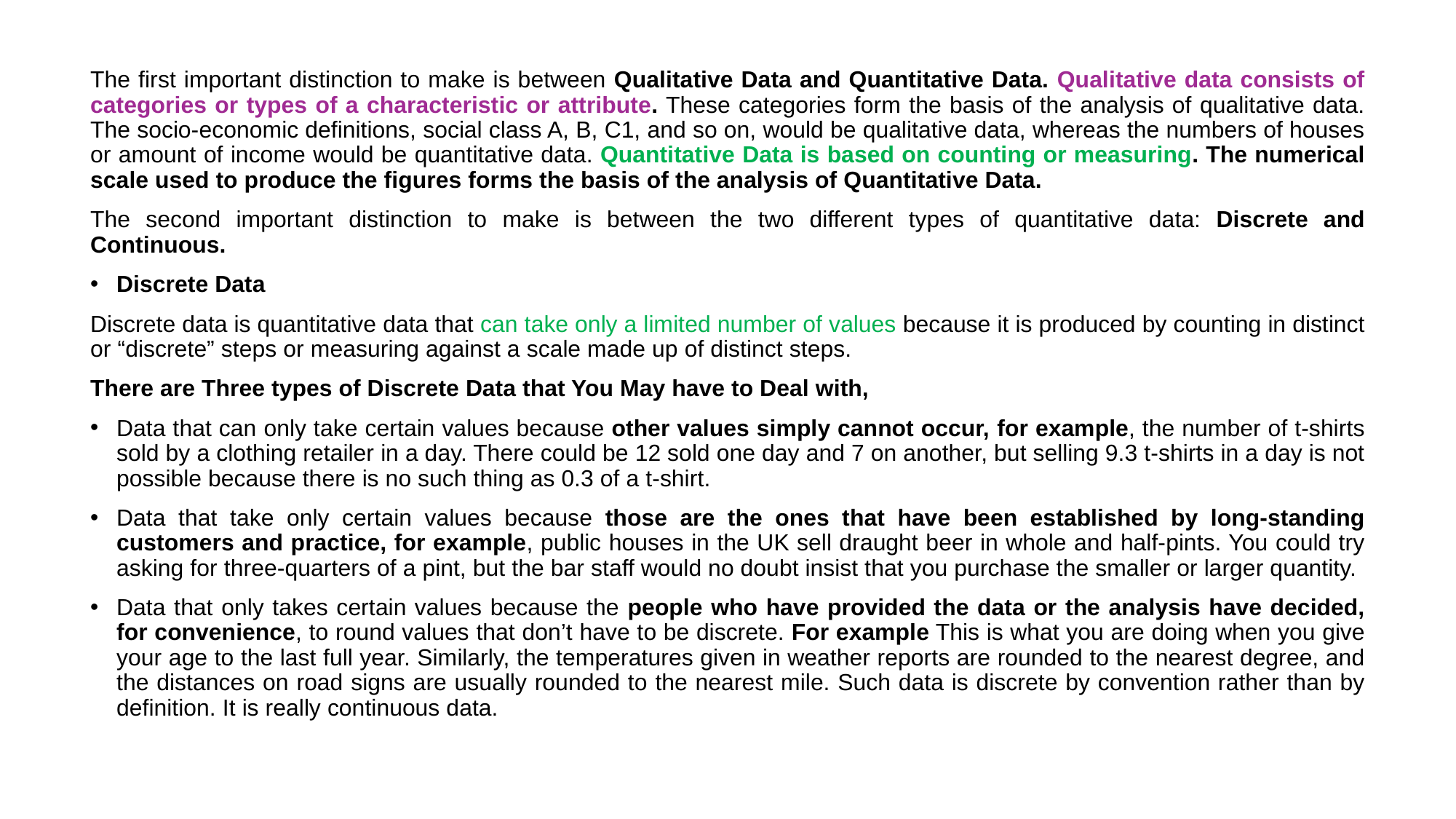

The first important distinction to make is between Qualitative Data and Quantitative Data. Qualitative data consists of categories or types of a characteristic or attribute. These categories form the basis of the analysis of qualitative data. The socio-economic definitions, social class A, B, C1, and so on, would be qualitative data, whereas the numbers of houses or amount of income would be quantitative data. Quantitative Data is based on counting or measuring. The numerical scale used to produce the figures forms the basis of the analysis of Quantitative Data.
The second important distinction to make is between the two different types of quantitative data: Discrete and Continuous.
Discrete Data
Discrete data is quantitative data that can take only a limited number of values because it is produced by counting in distinct or “discrete” steps or measuring against a scale made up of distinct steps.
There are Three types of Discrete Data that You May have to Deal with,
Data that can only take certain values because other values simply cannot occur, for example, the number of t-shirts sold by a clothing retailer in a day. There could be 12 sold one day and 7 on another, but selling 9.3 t-shirts in a day is not possible because there is no such thing as 0.3 of a t-shirt.
Data that take only certain values because those are the ones that have been established by long-standing customers and practice, for example, public houses in the UK sell draught beer in whole and half-pints. You could try asking for three-quarters of a pint, but the bar staff would no doubt insist that you purchase the smaller or larger quantity.
Data that only takes certain values because the people who have provided the data or the analysis have decided, for convenience, to round values that don’t have to be discrete. For example This is what you are doing when you give your age to the last full year. Similarly, the temperatures given in weather reports are rounded to the nearest degree, and the distances on road signs are usually rounded to the nearest mile. Such data is discrete by convention rather than by definition. It is really continuous data.